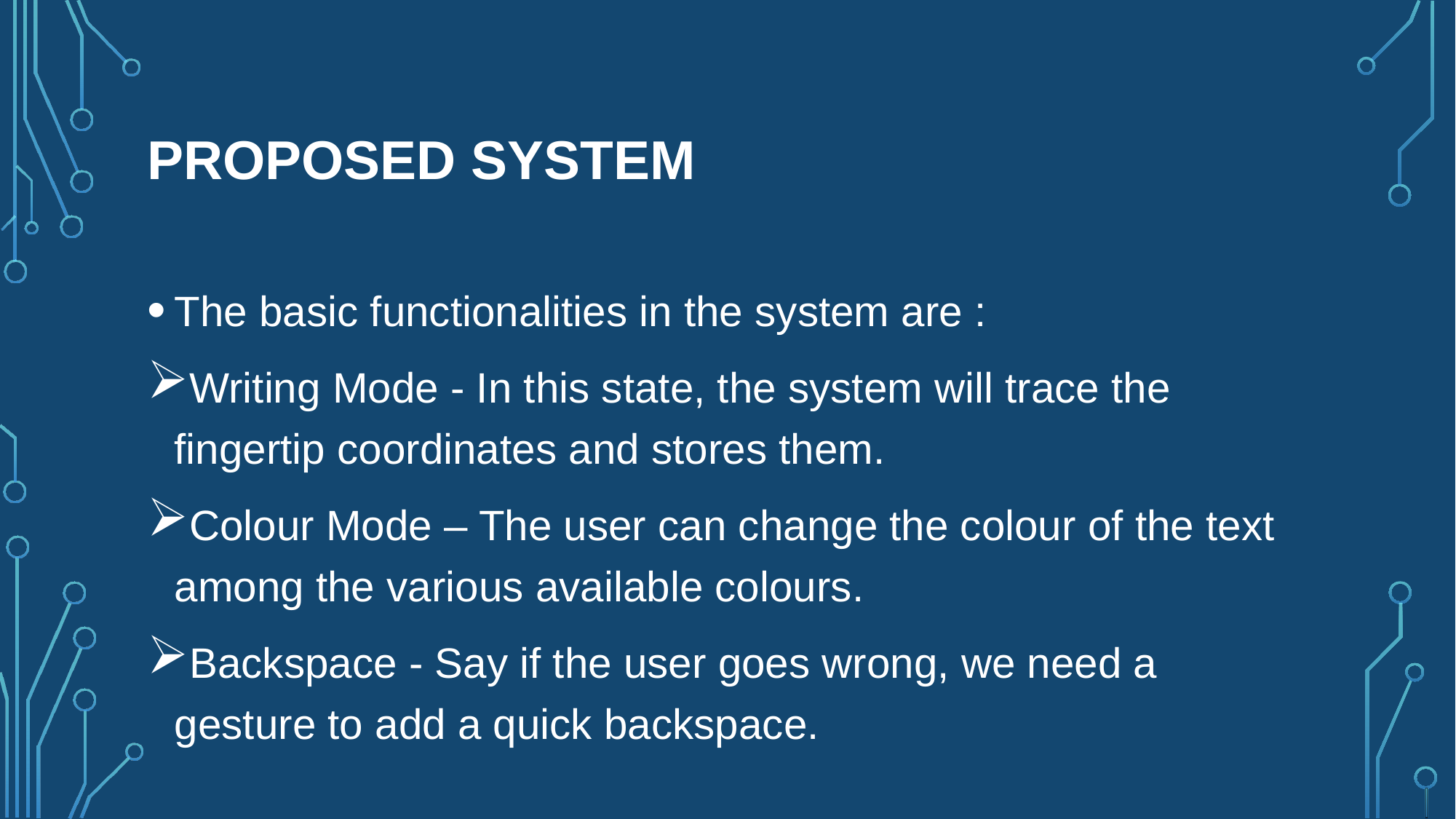

# proposed system
The basic functionalities in the system are :
Writing Mode - In this state, the system will trace the fingertip coordinates and stores them.
Colour Mode – The user can change the colour of the text among the various available colours.
Backspace - Say if the user goes wrong, we need a gesture to add a quick backspace.